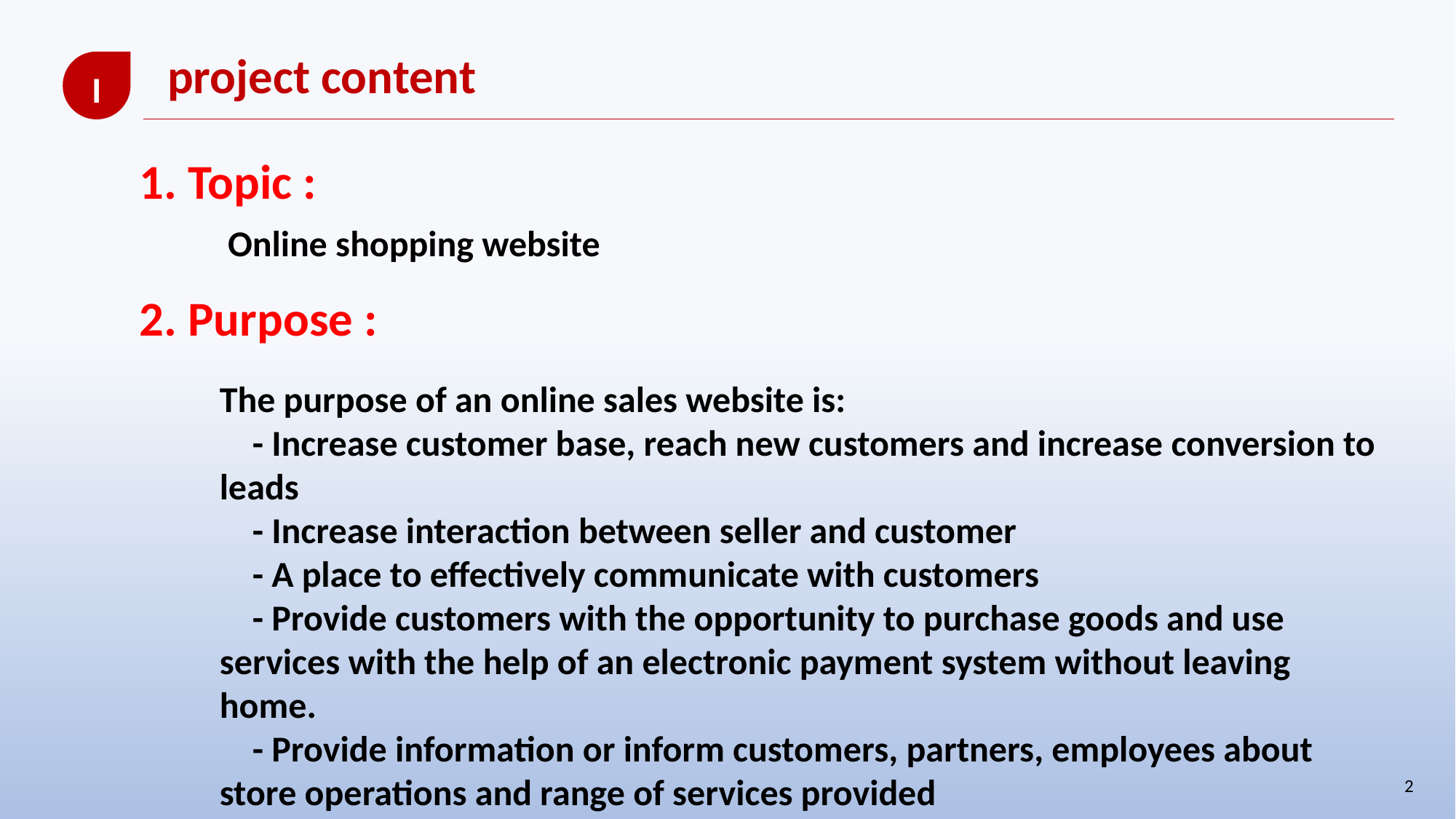

project content
I
1. Topic :
 Online shopping website
2. Purpose :
The purpose of an online sales website is:
    - Increase customer base, reach new customers and increase conversion to leads
    - Increase interaction between seller and customer
    - A place to effectively communicate with customers
    - Provide customers with the opportunity to purchase goods and use services with the help of an electronic payment system without leaving home.
    - Provide information or inform customers, partners, employees about store operations and range of services provided